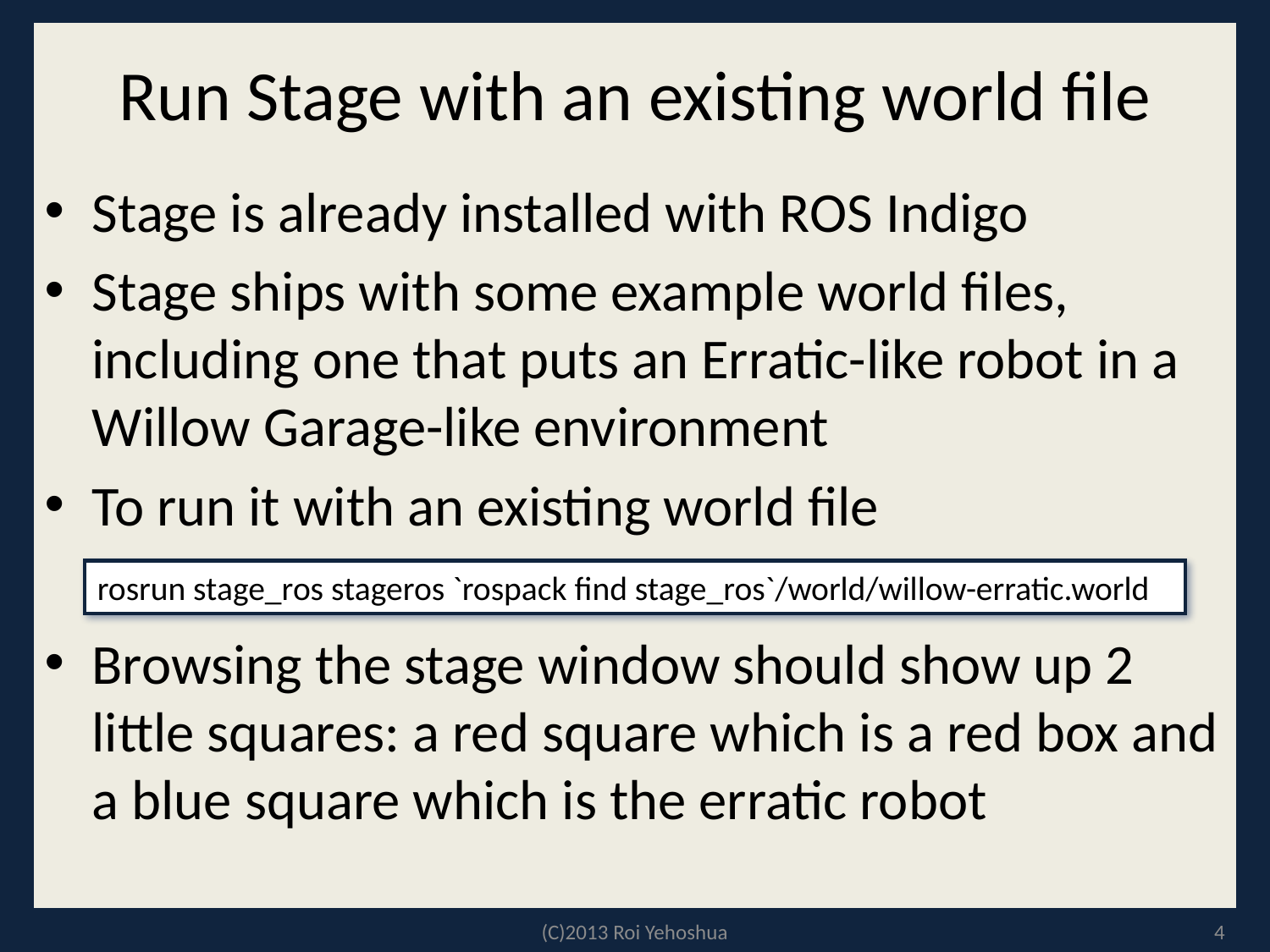

# Run Stage with an existing world file
Stage is already installed with ROS Indigo
Stage ships with some example world files, including one that puts an Erratic-like robot in a Willow Garage-like environment
To run it with an existing world file

Browsing the stage window should show up 2 little squares: a red square which is a red box and a blue square which is the erratic robot

rosrun stage_ros stageros `rospack find stage_ros`/world/willow-erratic.world
(C)2013 Roi Yehoshua
4